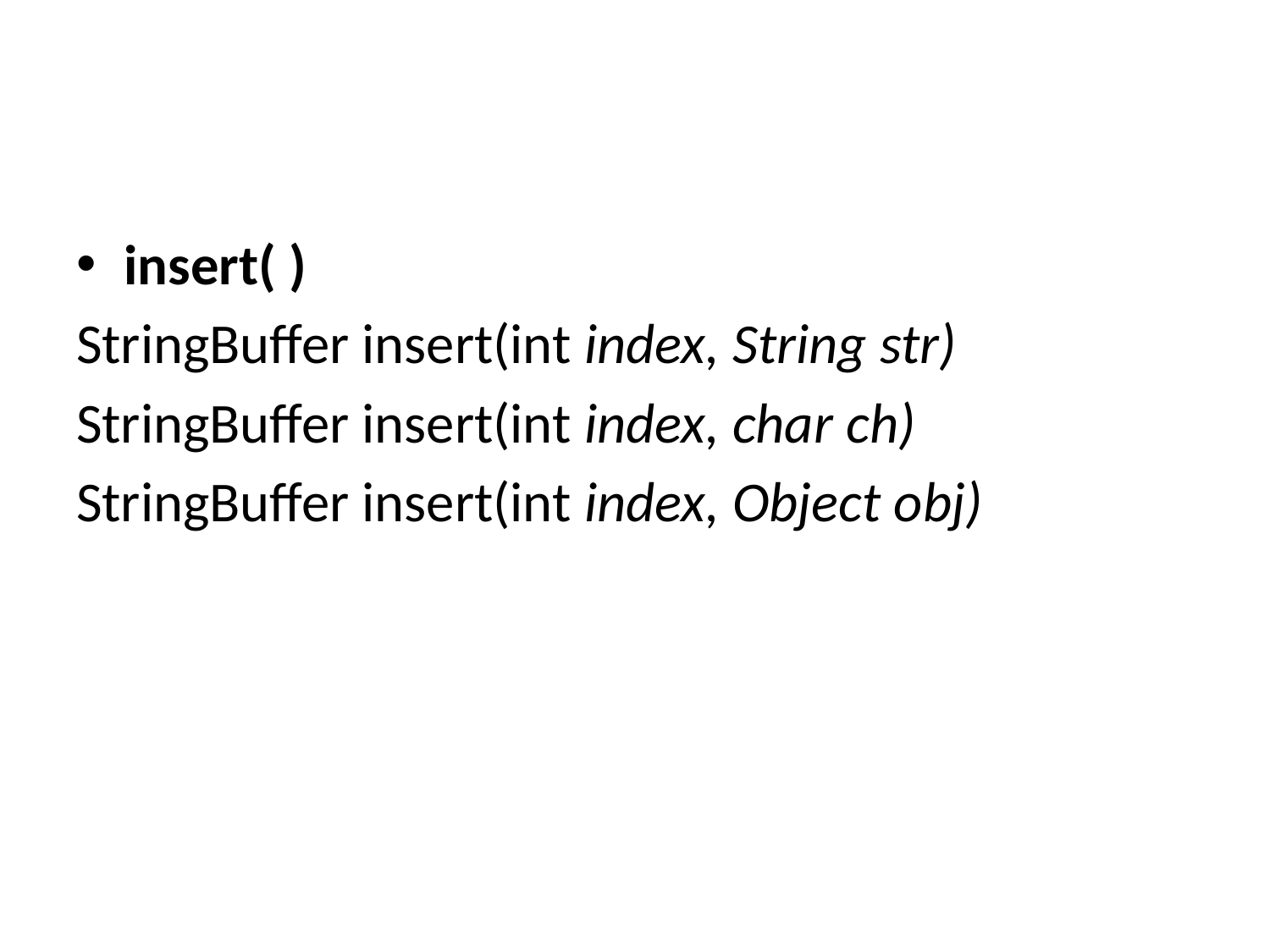

#
insert( )
StringBuffer insert(int index, String str)
StringBuffer insert(int index, char ch)
StringBuffer insert(int index, Object obj)